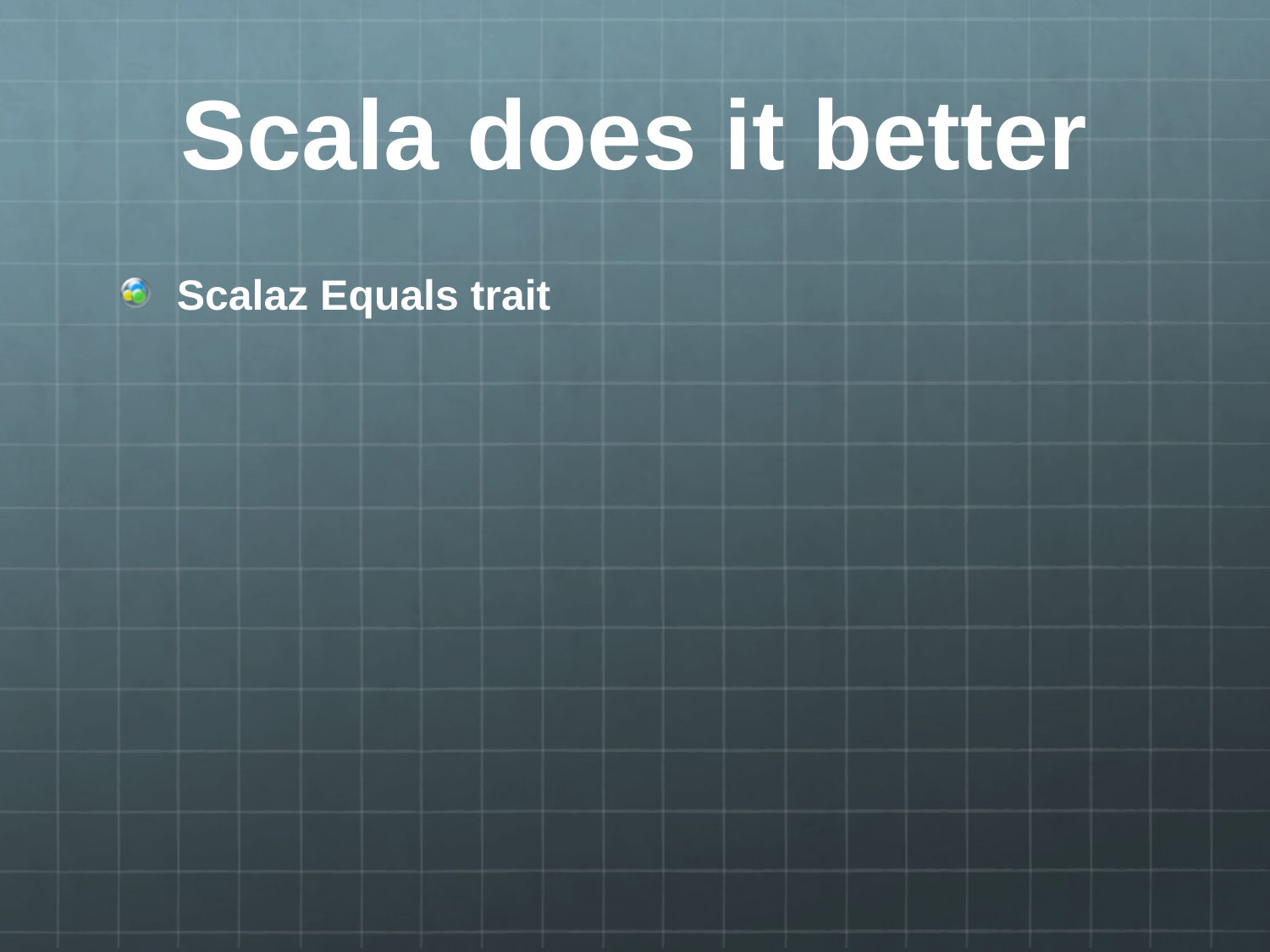

# Scala does it better
Scalaz Equals trait